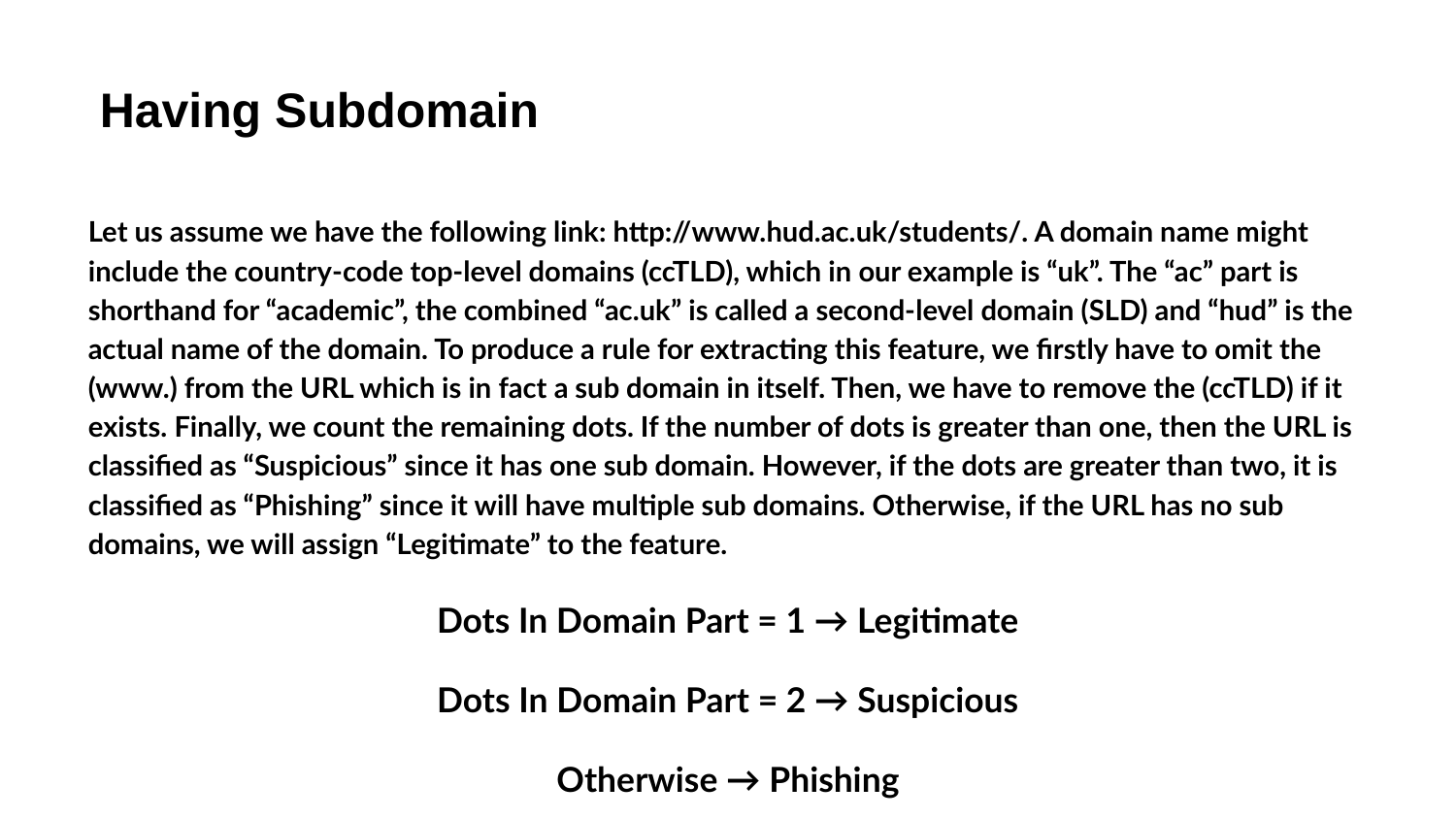

Having Subdomain
Let us assume we have the following link: http://www.hud.ac.uk/students/. A domain name might include the country-code top-level domains (ccTLD), which in our example is “uk”. The “ac” part is shorthand for “academic”, the combined “ac.uk” is called a second-level domain (SLD) and “hud” is the actual name of the domain. To produce a rule for extracting this feature, we firstly have to omit the (www.) from the URL which is in fact a sub domain in itself. Then, we have to remove the (ccTLD) if it exists. Finally, we count the remaining dots. If the number of dots is greater than one, then the URL is classified as “Suspicious” since it has one sub domain. However, if the dots are greater than two, it is classified as “Phishing” since it will have multiple sub domains. Otherwise, if the URL has no sub domains, we will assign “Legitimate” to the feature.
Dots In Domain Part = 1 → Legitimate
Dots In Domain Part = 2 → Suspicious
Otherwise → Phishing